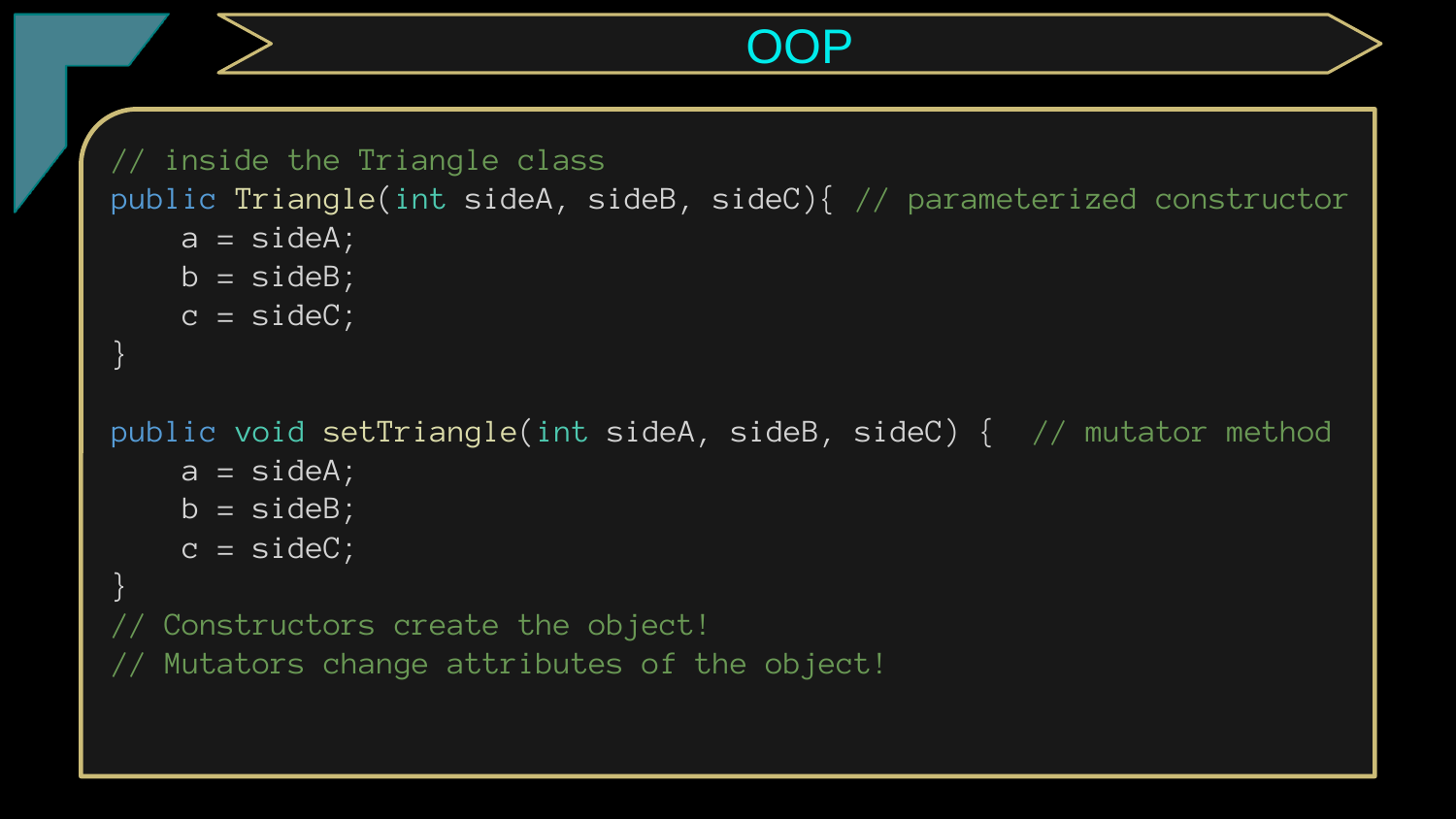

OOP
// inside the Triangle class
public Triangle(int sideA, sideB, sideC){ // parameterized constructor
    a = sideA;
    b = sideB;
    c = sideC;
}
public void setTriangle(int sideA, sideB, sideC) {  // mutator method
    a = sideA;
    b = sideB;
    c = sideC;
}
// Constructors create the object!
// Mutators change attributes of the object!